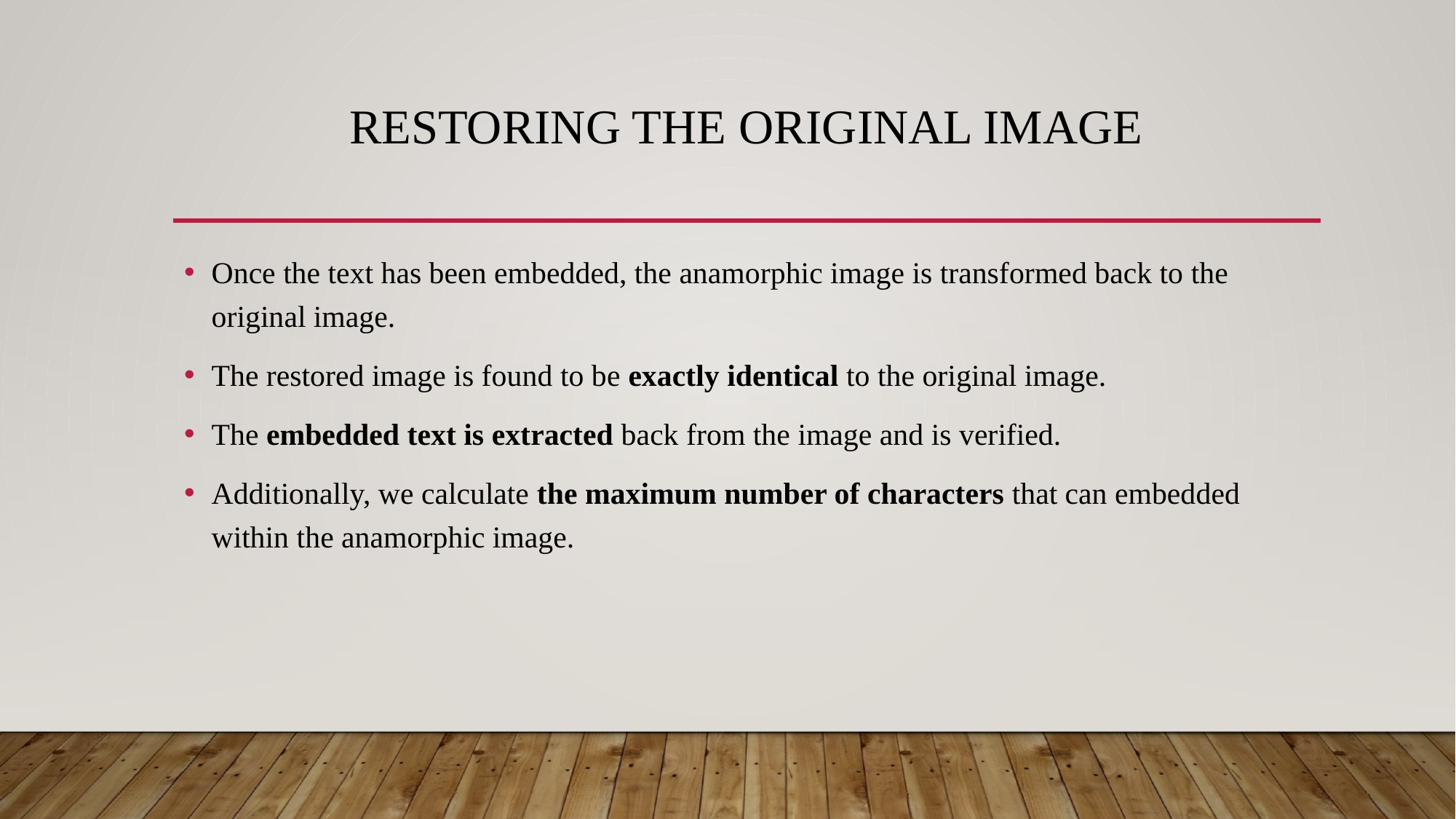

# Restoring the original image
Once the text has been embedded, the anamorphic image is transformed back to the original image.
The restored image is found to be exactly identical to the original image.
The embedded text is extracted back from the image and is verified.
Additionally, we calculate the maximum number of characters that can embedded within the anamorphic image.